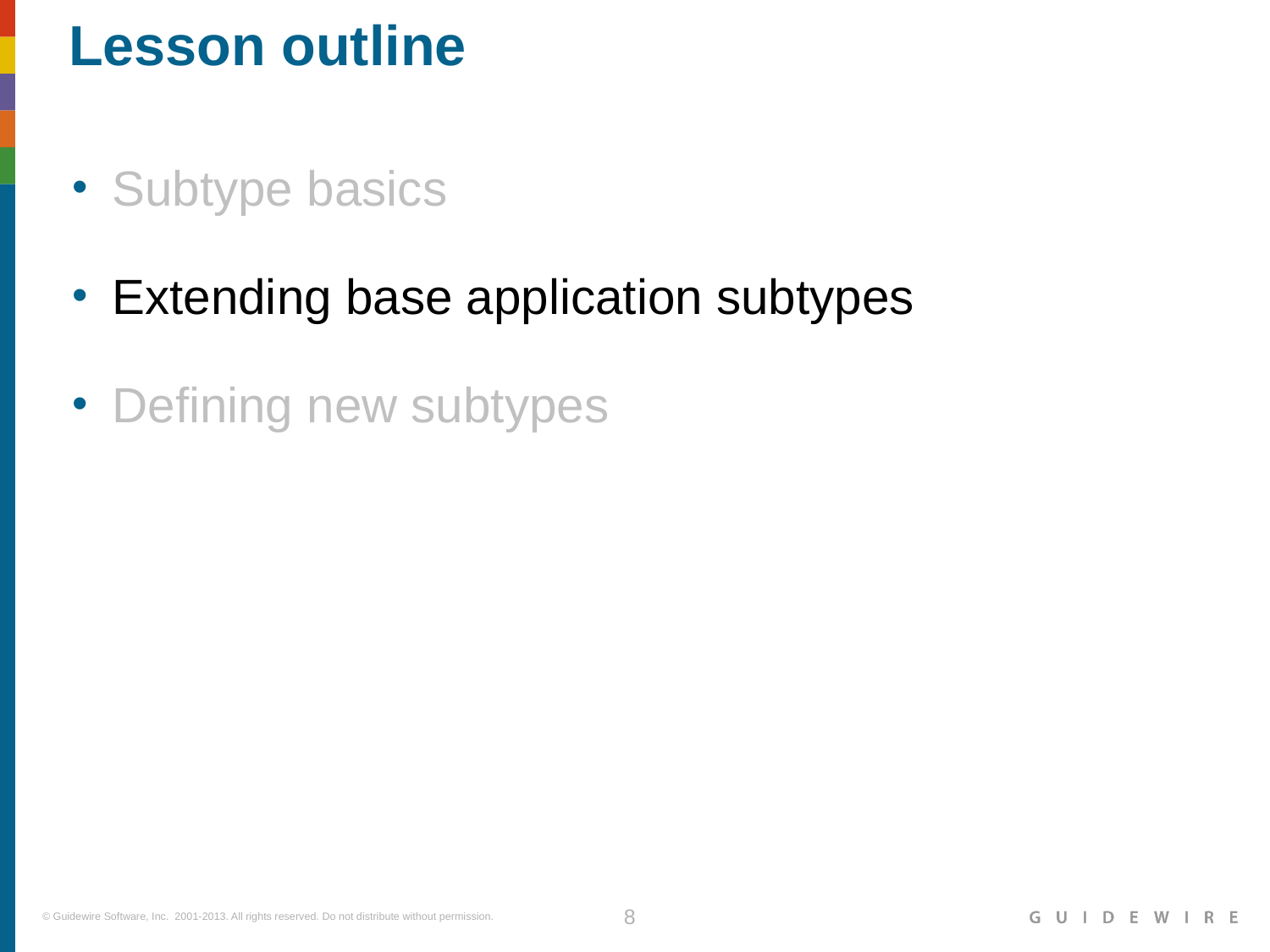

# Lesson outline
Subtype basics
Extending base application subtypes
Defining new subtypes